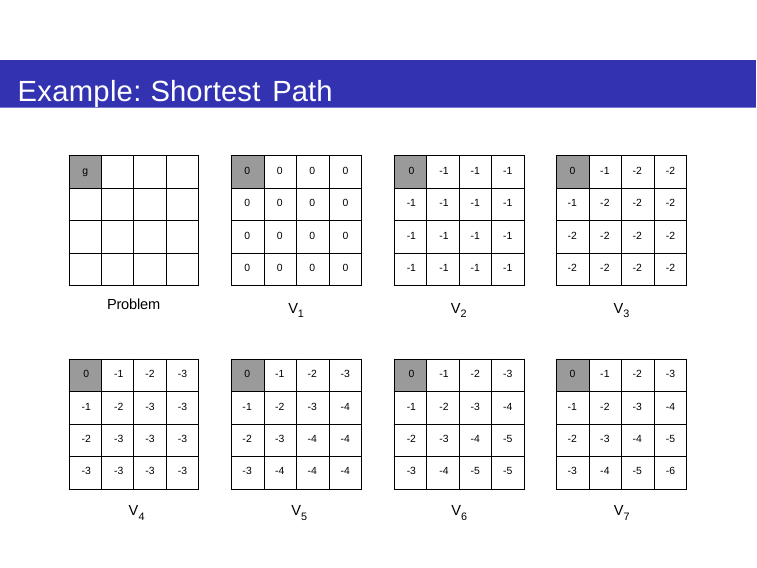

Example: Shortest Path
| g |  |  |  |
| --- | --- | --- | --- |
|  |  |  |  |
|  |  |  |  |
|  |  |  |  |
| 0 | 0 | 0 | 0 |
| --- | --- | --- | --- |
| 0 | 0 | 0 | 0 |
| 0 | 0 | 0 | 0 |
| 0 | 0 | 0 | 0 |
| 0 | -1 | -1 | -1 |
| --- | --- | --- | --- |
| -1 | -1 | -1 | -1 |
| -1 | -1 | -1 | -1 |
| -1 | -1 | -1 | -1 |
| 0 | -1 | -2 | -2 |
| --- | --- | --- | --- |
| -1 | -2 | -2 | -2 |
| -2 | -2 | -2 | -2 |
| -2 | -2 | -2 | -2 |
Problem
V1
V2
V3
| 0 | -1 | -2 | -3 |
| --- | --- | --- | --- |
| -1 | -2 | -3 | -3 |
| -2 | -3 | -3 | -3 |
| -3 | -3 | -3 | -3 |
| 0 | -1 | -2 | -3 |
| --- | --- | --- | --- |
| -1 | -2 | -3 | -4 |
| -2 | -3 | -4 | -4 |
| -3 | -4 | -4 | -4 |
| 0 | -1 | -2 | -3 |
| --- | --- | --- | --- |
| -1 | -2 | -3 | -4 |
| -2 | -3 | -4 | -5 |
| -3 | -4 | -5 | -5 |
| 0 | -1 | -2 | -3 |
| --- | --- | --- | --- |
| -1 | -2 | -3 | -4 |
| -2 | -3 | -4 | -5 |
| -3 | -4 | -5 | -6 |
V4
V5
V6
V7

22